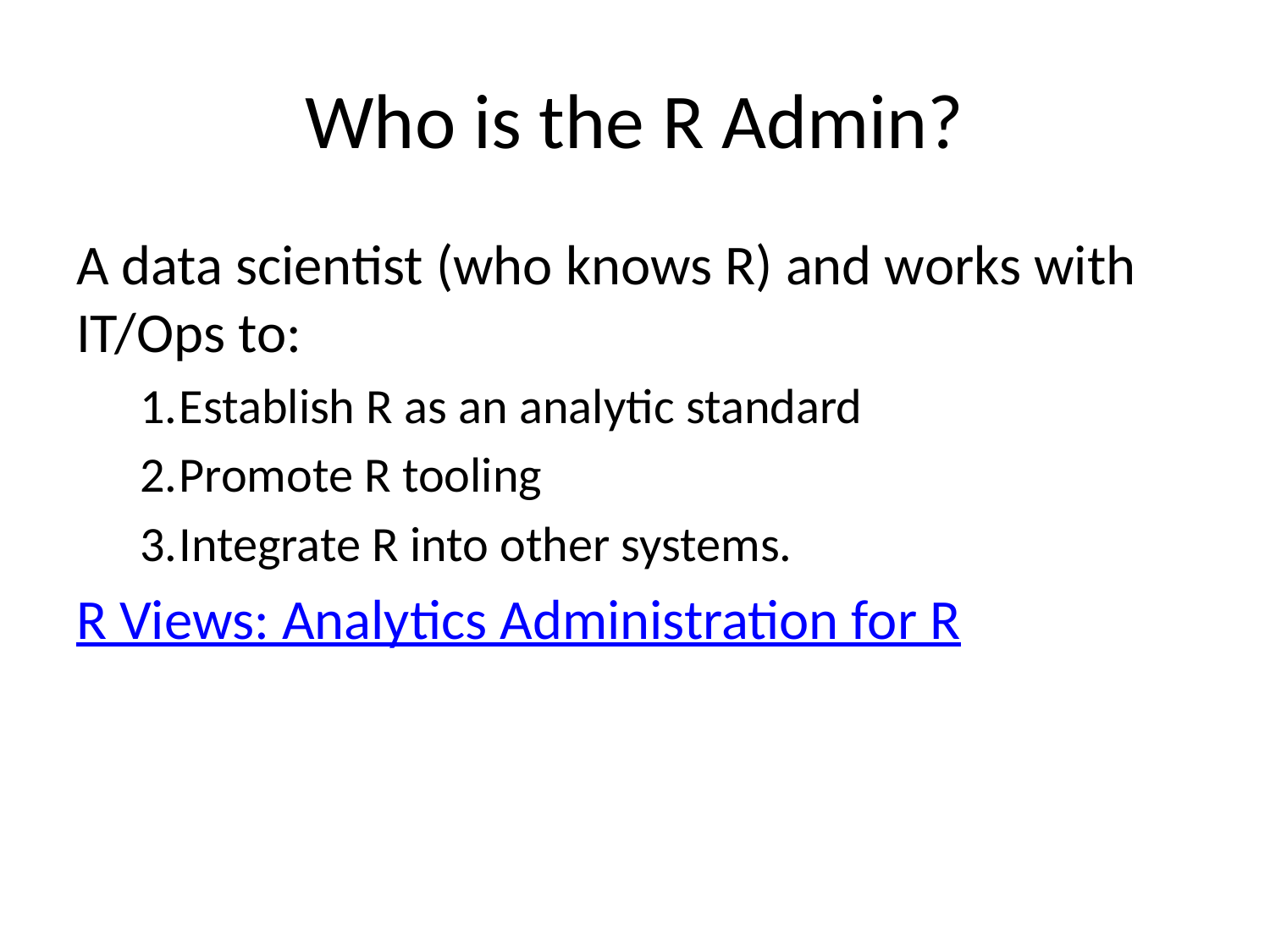

# Who is the R Admin?
A data scientist (who knows R) and works with IT/Ops to:
Establish R as an analytic standard
Promote R tooling
Integrate R into other systems.
R Views: Analytics Administration for R